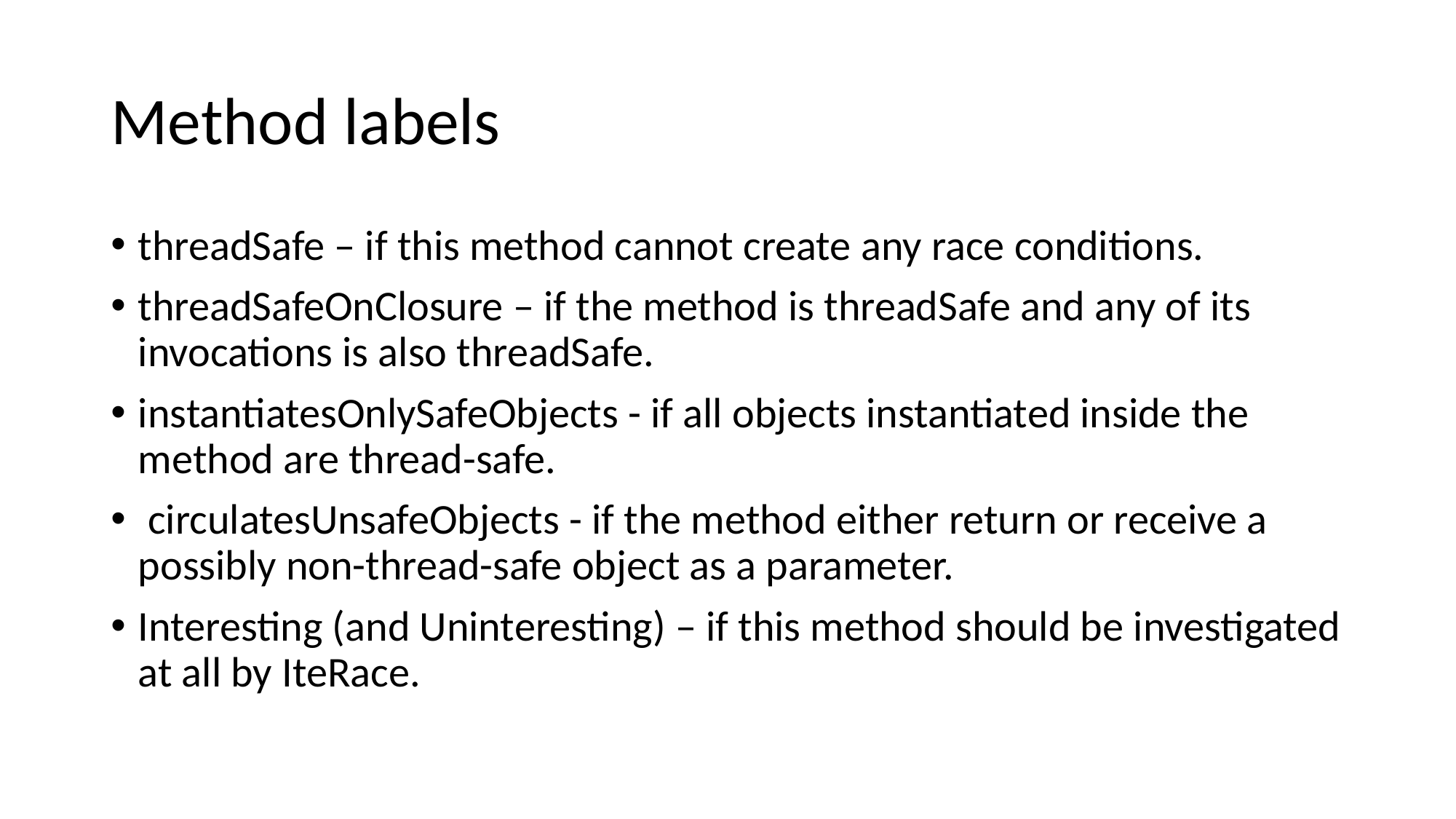

# Method labels
threadSafe – if this method cannot create any race conditions.
threadSafeOnClosure – if the method is threadSafe and any of its invocations is also threadSafe.
instantiatesOnlySafeObjects - if all objects instantiated inside the method are thread-safe.
 circulatesUnsafeObjects - if the method either return or receive a possibly non-thread-safe object as a parameter.
Interesting (and Uninteresting) – if this method should be investigated at all by IteRace.